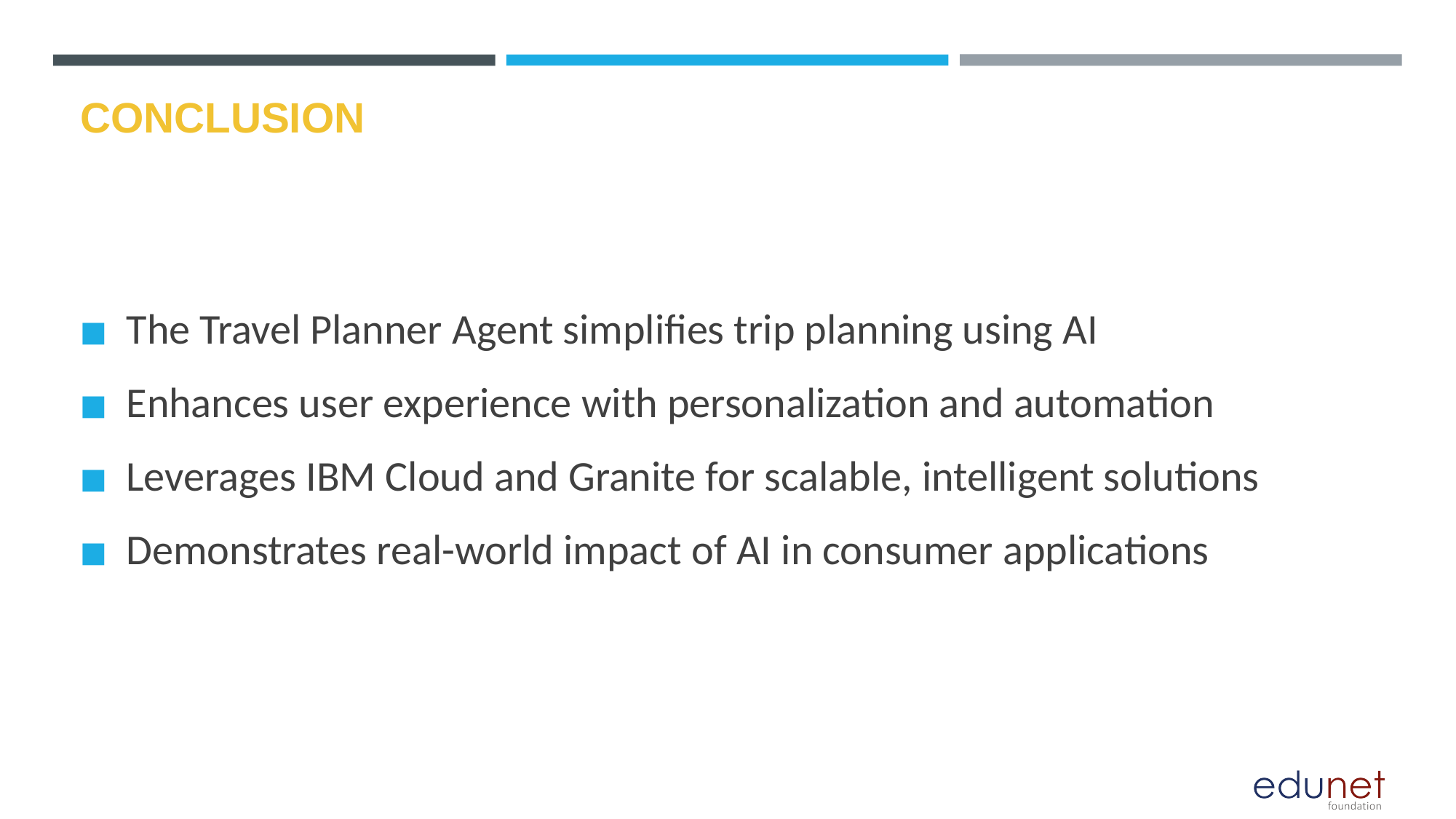

# CONCLUSION
 The Travel Planner Agent simplifies trip planning using AI
 Enhances user experience with personalization and automation
 Leverages IBM Cloud and Granite for scalable, intelligent solutions
 Demonstrates real-world impact of AI in consumer applications